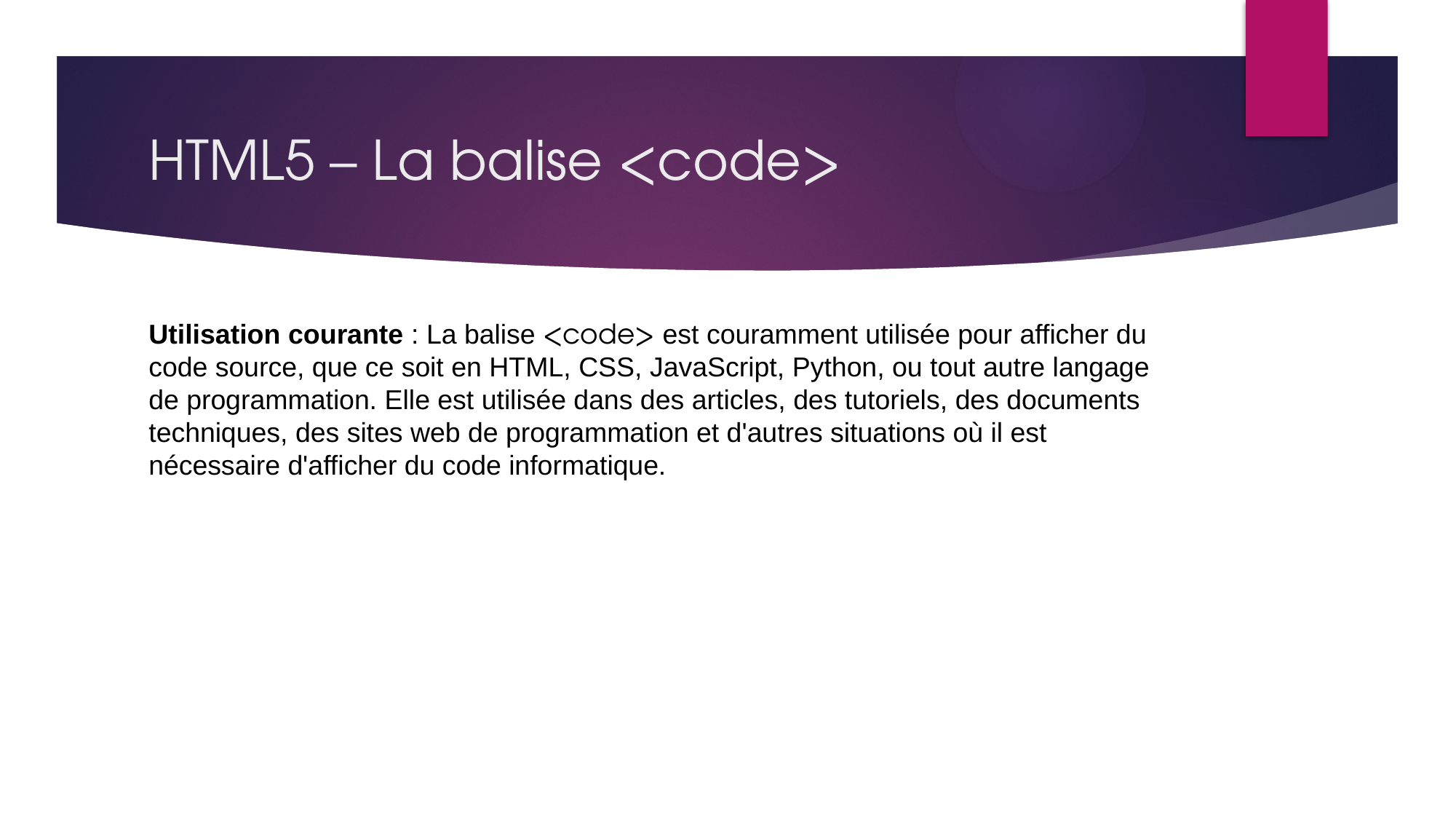

# HTML5 – La balise <code>
Utilisation courante : La balise <code> est couramment utilisée pour afficher du code source, que ce soit en HTML, CSS, JavaScript, Python, ou tout autre langage de programmation. Elle est utilisée dans des articles, des tutoriels, des documents techniques, des sites web de programmation et d'autres situations où il est nécessaire d'afficher du code informatique.